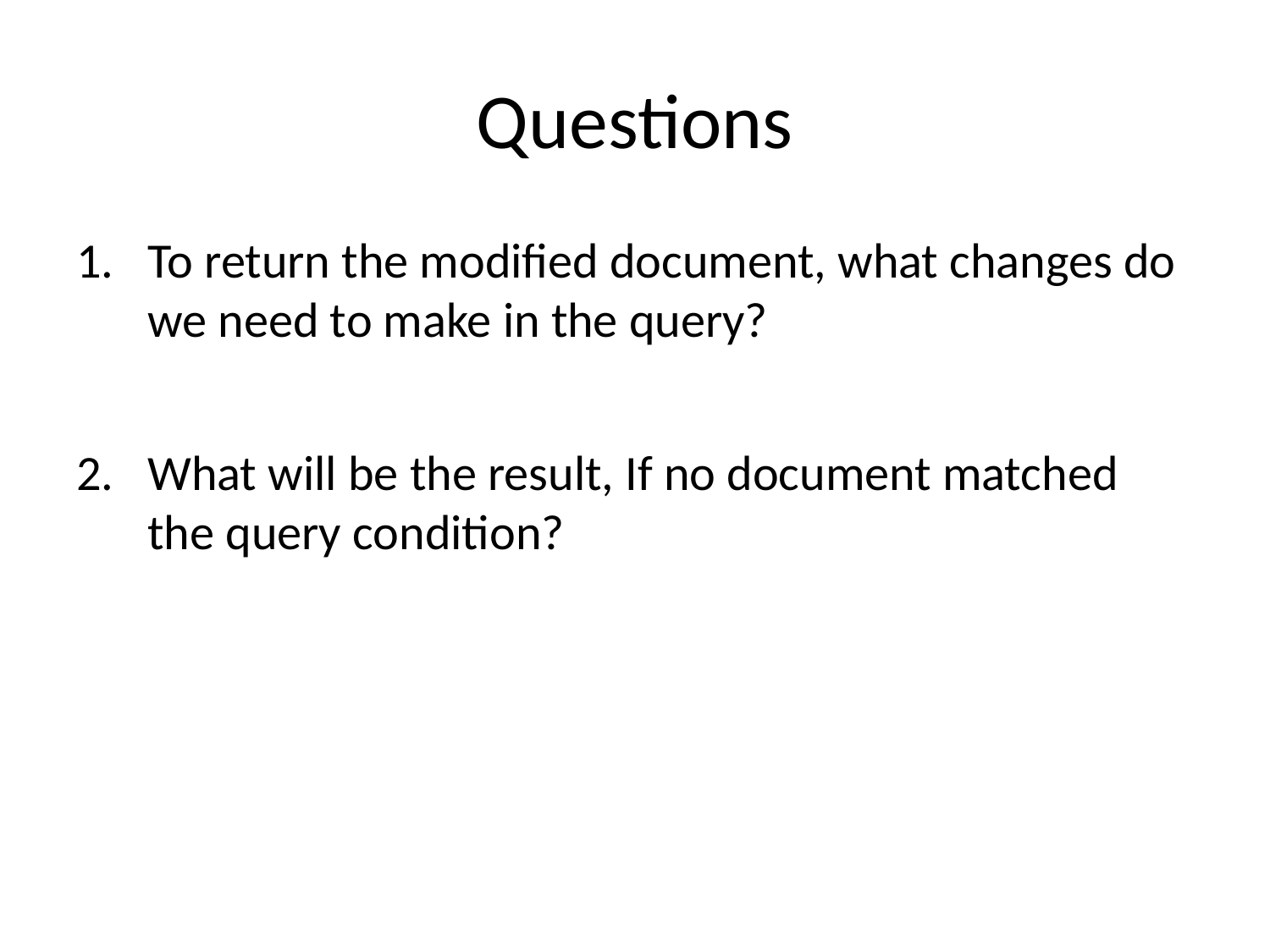

# Questions
To return the modified document, what changes do we need to make in the query?

What will be the result, If no document matched the query condition?